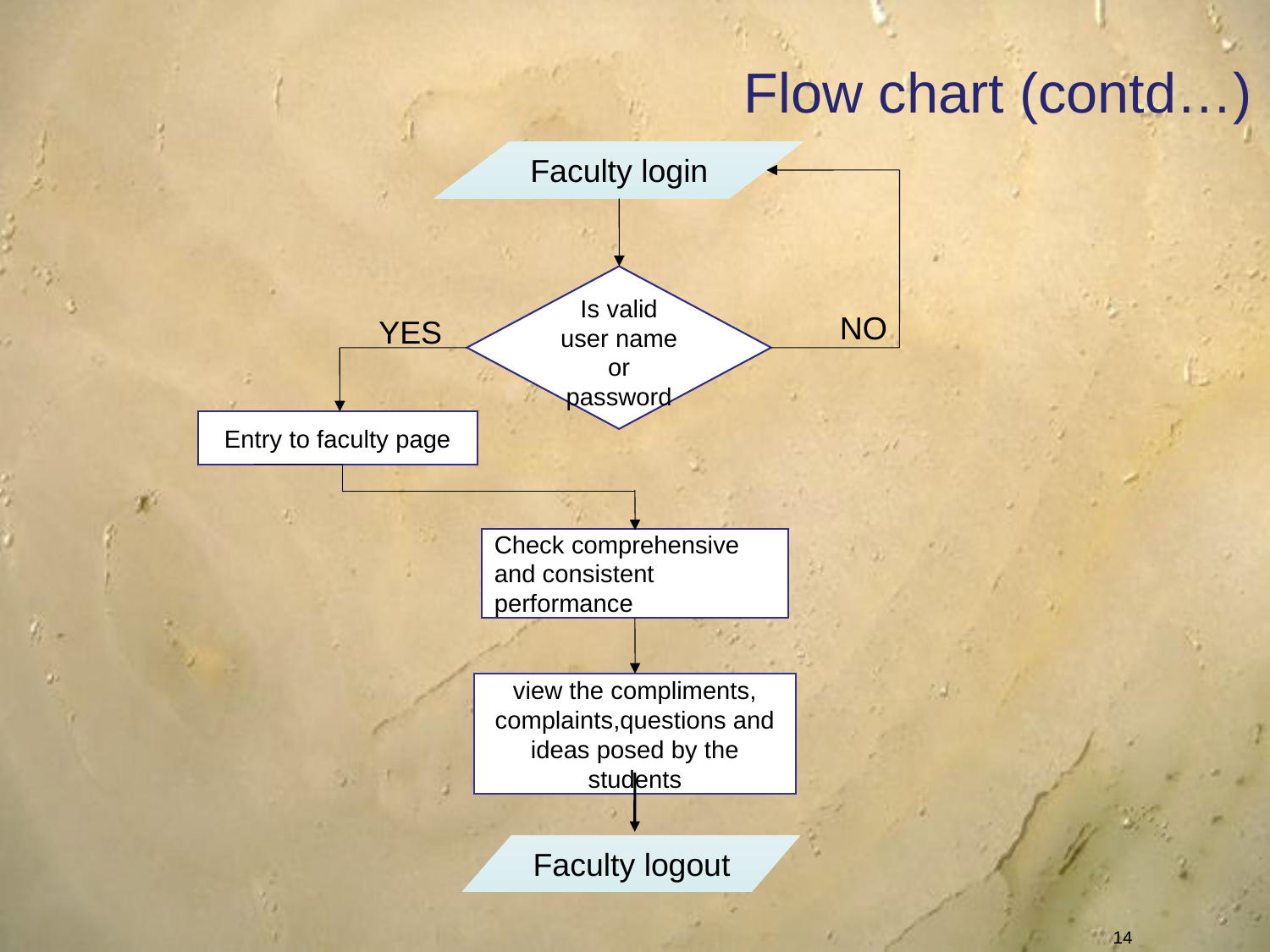

Flow chart (contd…)

Faculty login

Is valid user name or password

NO
YES

Entry to faculty page

Check comprehensive and consistent performance

view the compliments, complaints,questions and ideas posed by the students

Faculty logout
14